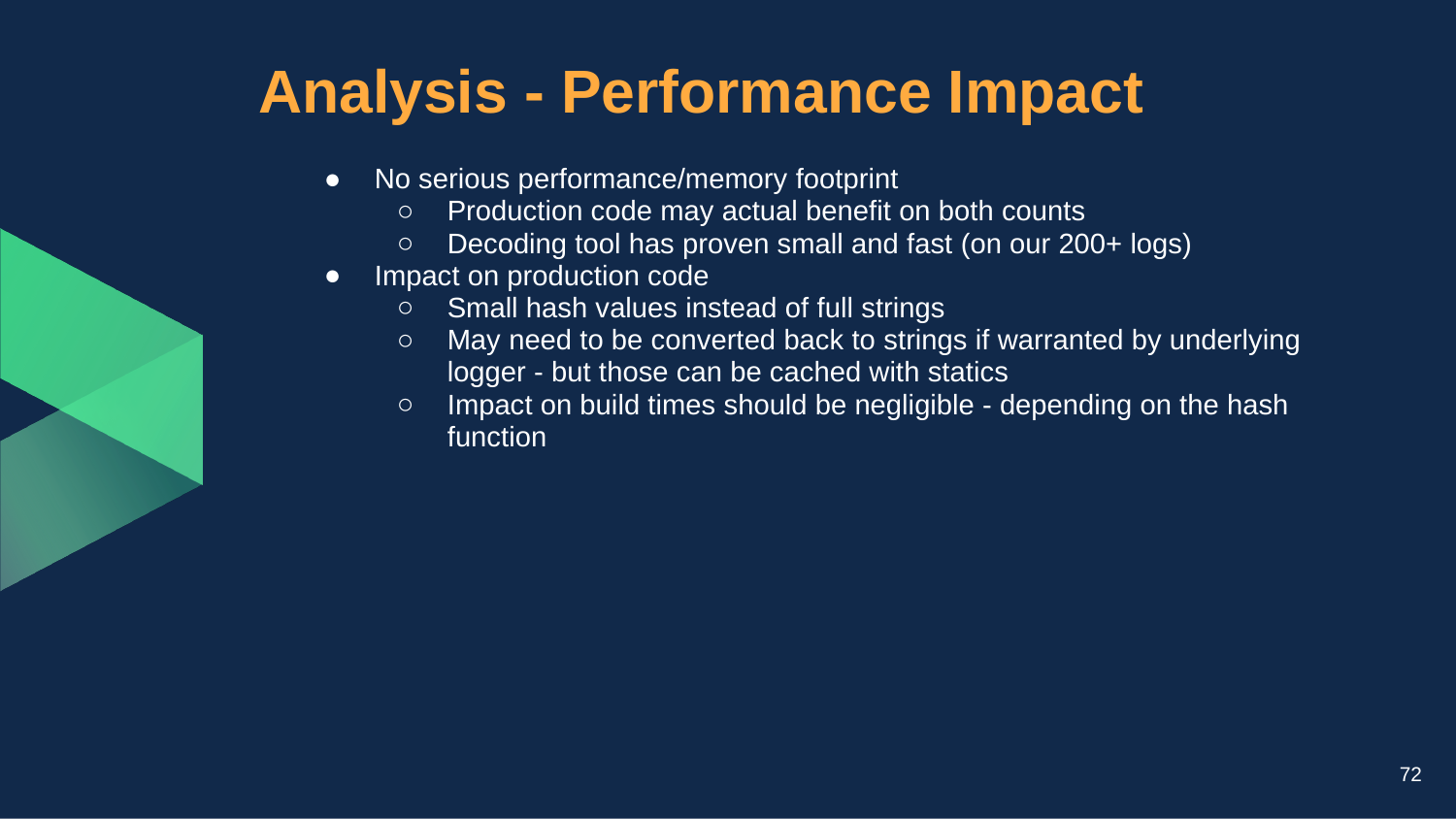

# Analysis - Performance Impact
No serious performance/memory footprint
Production code may actual benefit on both counts
Decoding tool has proven small and fast (on our 200+ logs)
Impact on production code
Small hash values instead of full strings
May need to be converted back to strings if warranted by underlying logger - but those can be cached with statics
Impact on build times should be negligible - depending on the hash function
72